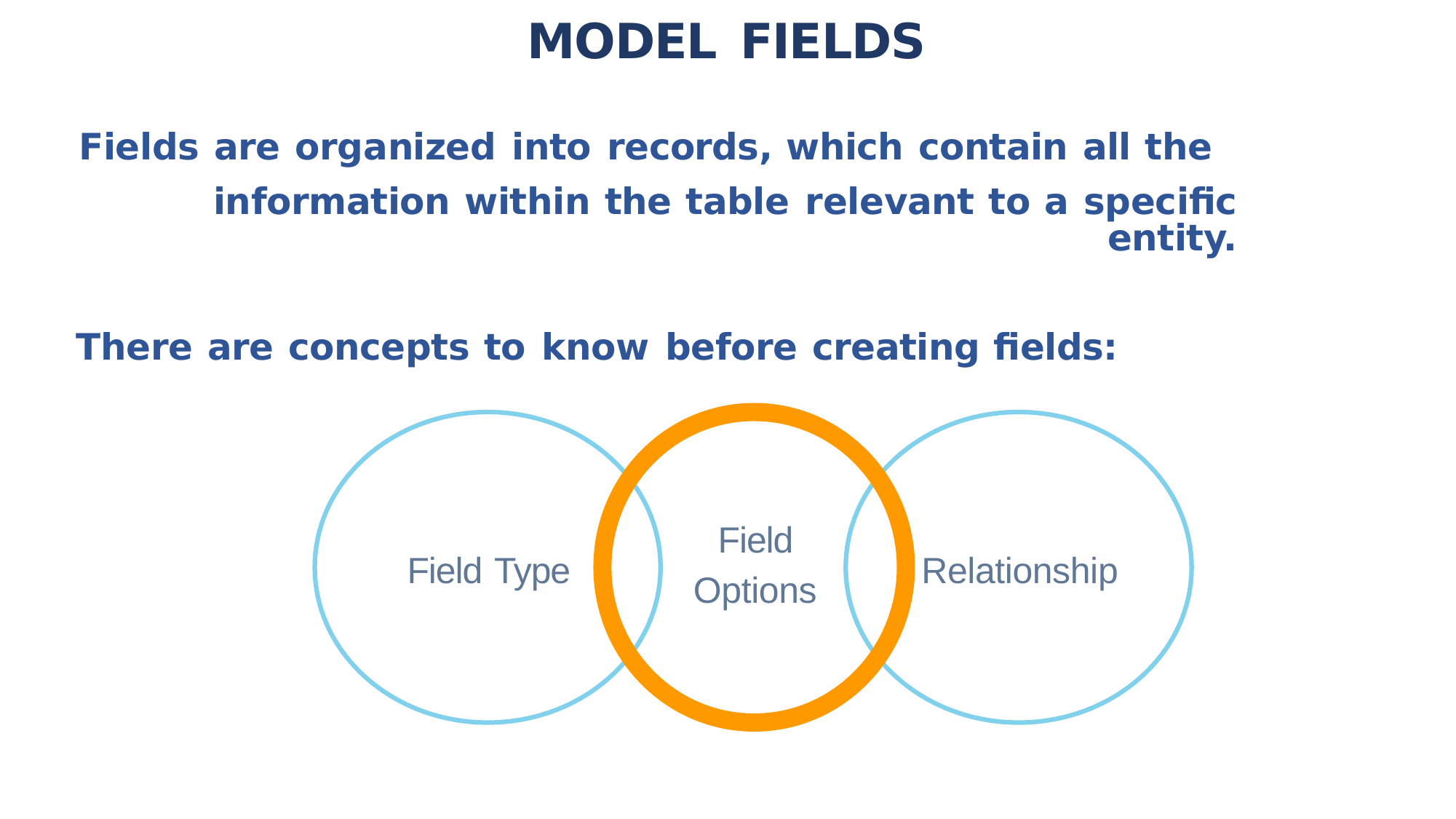

MODEL FIELDS

Fields are organized into records, which contain all the
information within the table relevant to a specific entity.

There are concepts to know before creating fields:

Field
Options

Field Type

Relationship